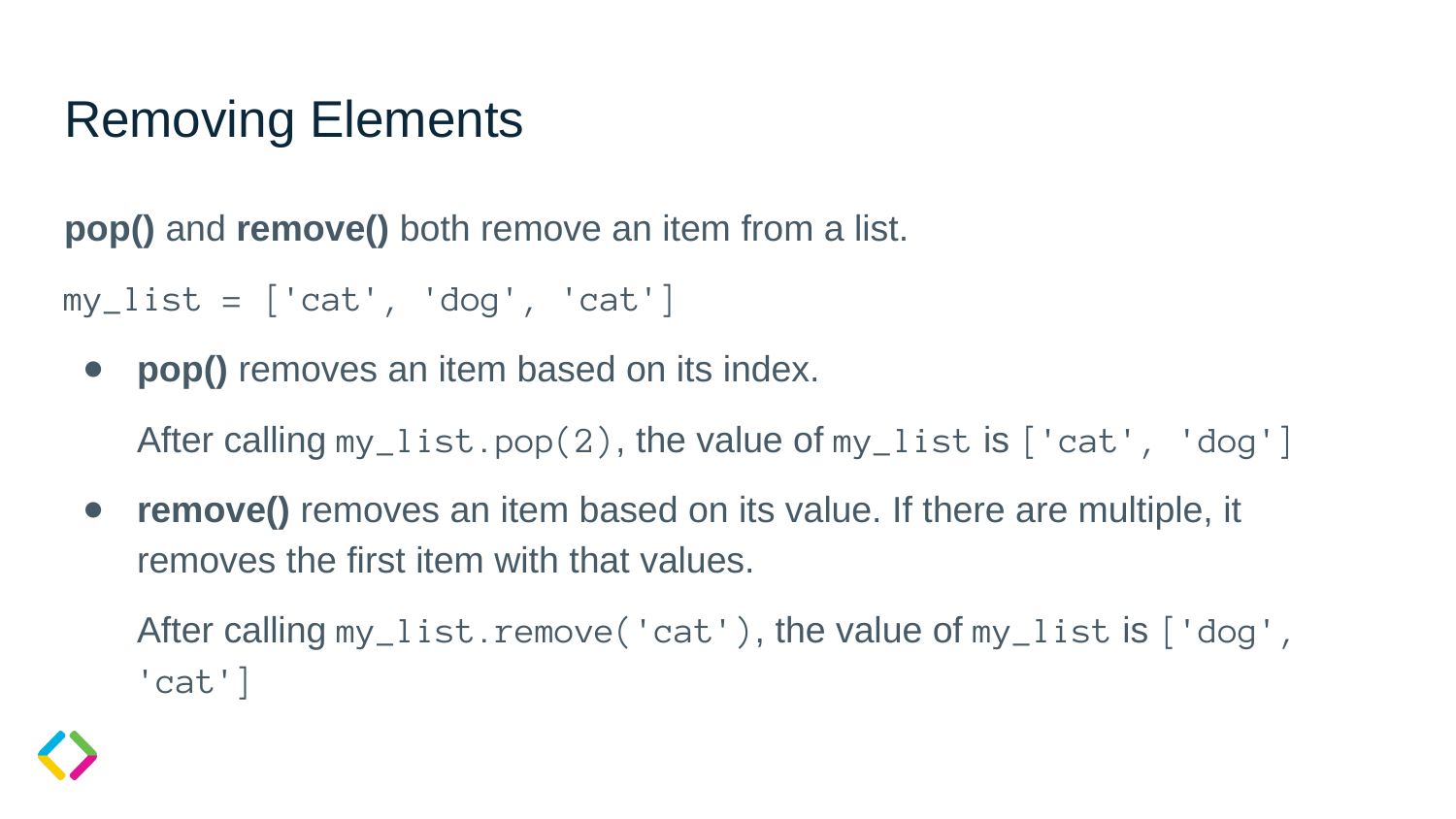

# Removing Elements
pop() and remove() both remove an item from a list.
my_list = ['cat', 'dog', 'cat']
pop() removes an item based on its index.
After calling my_list.pop(2), the value of my_list is ['cat', 'dog']
remove() removes an item based on its value. If there are multiple, it removes the first item with that values.
After calling my_list.remove('cat'), the value of my_list is ['dog', 'cat']